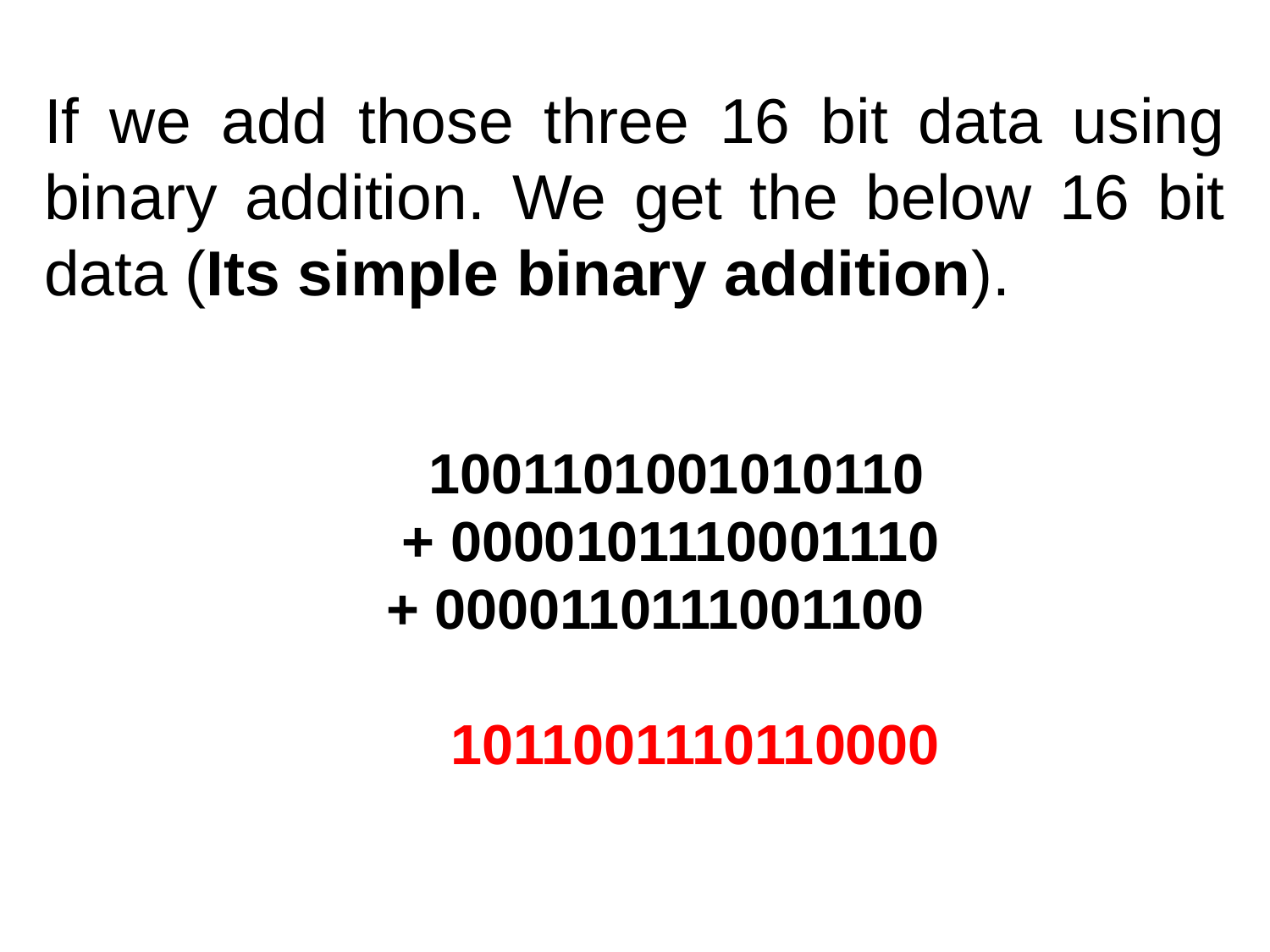

If we add those three 16 bit data using binary addition. We get the below 16 bit data (Its simple binary addition).
  1001101001010110
+ 0000101110001110
+ 0000110111001100

  1011001110110000